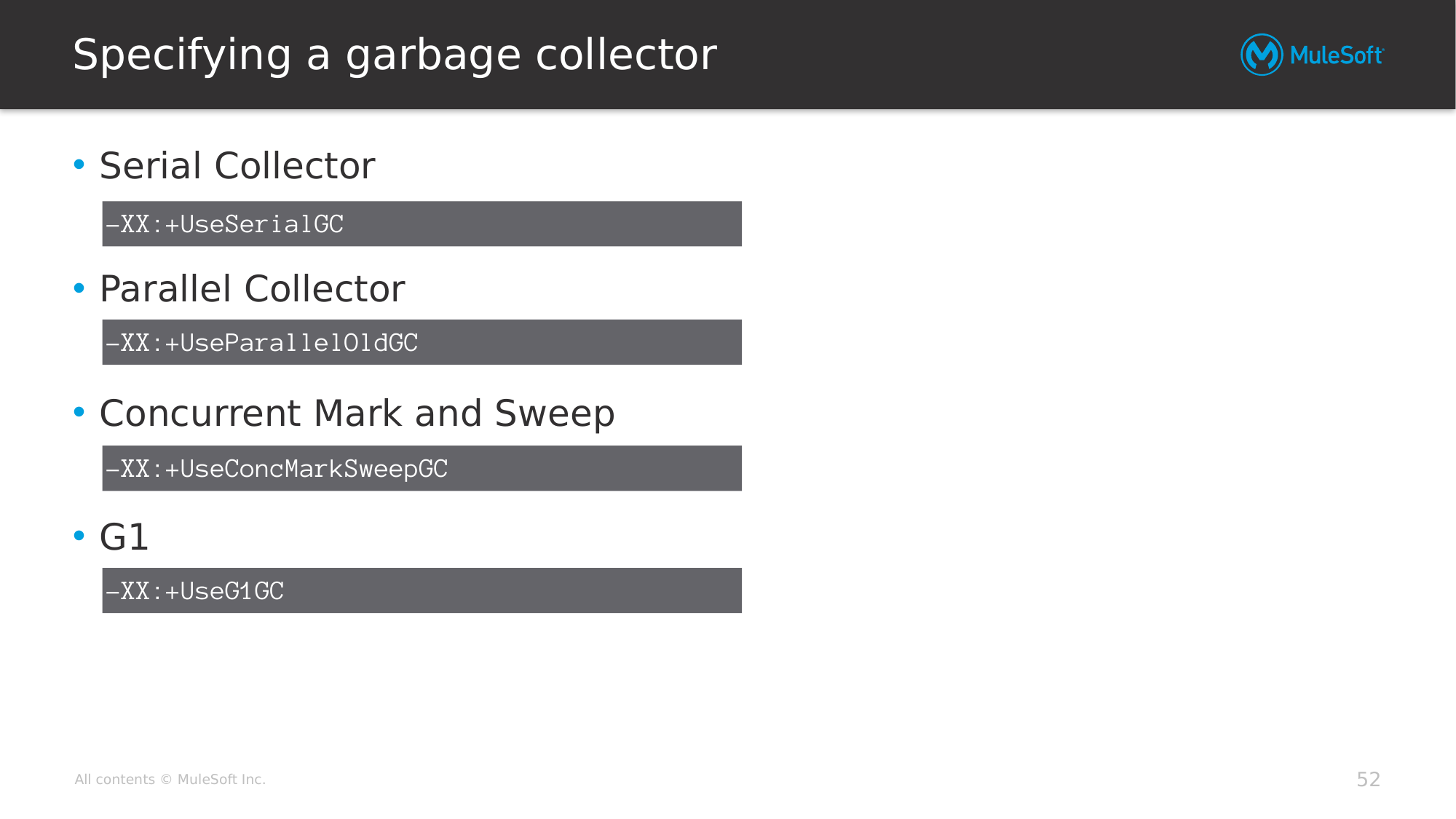

# Specifying a garbage collector
Serial Collector

Parallel Collector

Concurrent Mark and Sweep

G1
-XX:+UseSerialGC
-XX:+UseParallelOldGC
-XX:+UseConcMarkSweepGC
-XX:+UseG1GC
52